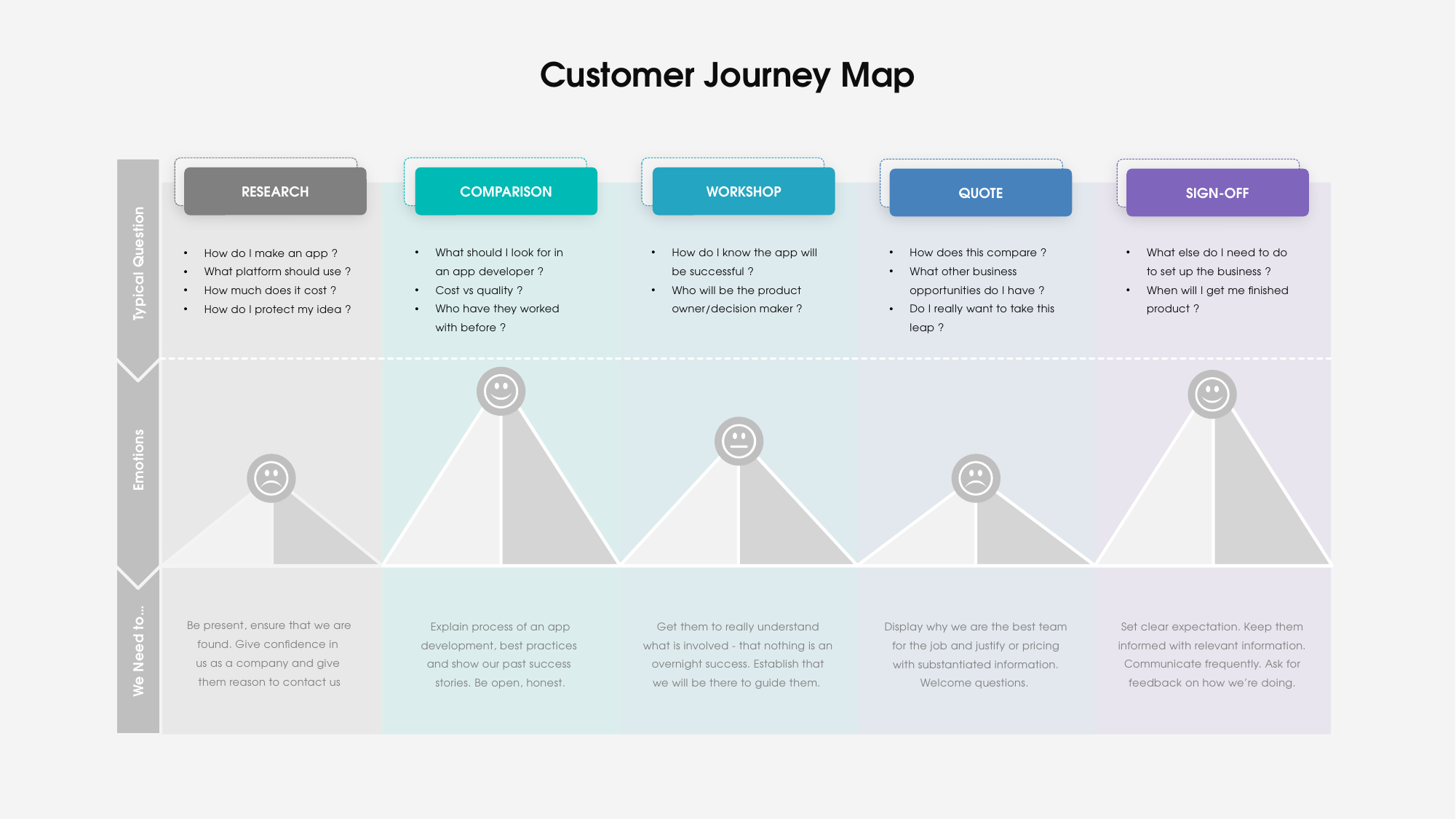

Customer Journey Map

RESEARCH
COMPARISON
WORKSHOP
QUOTE
SIGN-OFF

What should I look for in an app developer ?
Cost vs quality ?
Who have they worked with before ?
How do I know the app will be successful ?
Who will be the product owner/decision maker ?
How does this compare ?
What other business opportunities do I have ?
Do I really want to take this leap ?
What else do I need to do to set up the business ?
When will I get me finished product ?
How do I make an app ?
What platform should use ?
How much does it cost ?
How do I protect my idea ?
Typical Question

Emotions

Be present, ensure that we are found. Give confidence in
us as a company and give
them reason to contact us
Explain process of an app development, best practices
and show our past success
stories. Be open, honest.
Get them to really understand what is involved - that nothing is an overnight success. Establish that we will be there to guide them.
Set clear expectation. Keep them informed with relevant information. Communicate frequently. Ask for feedback on how we’re doing.
Display why we are the best team for the job and justify or pricing with substantiated information. Welcome questions.
We Need to…